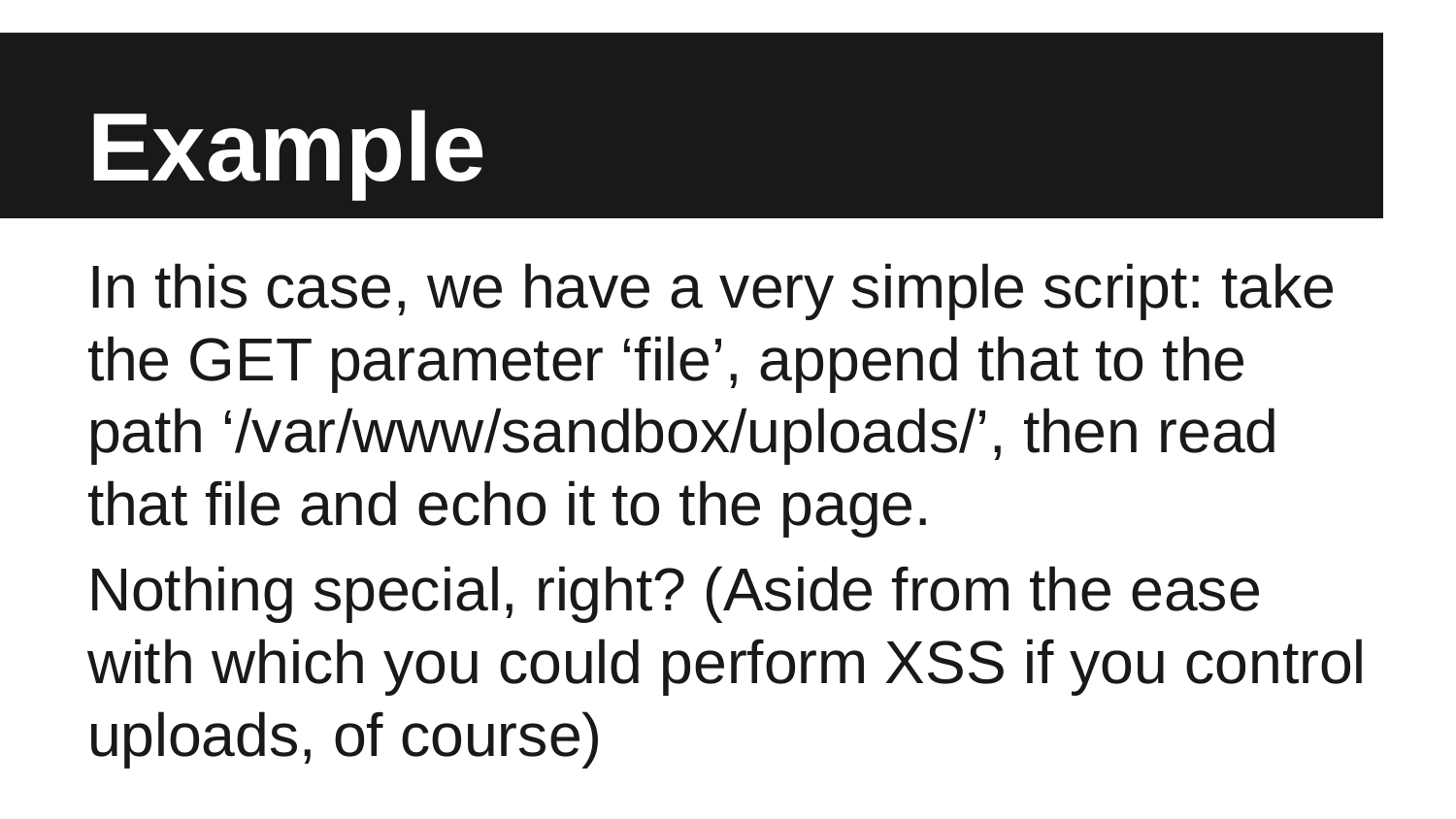

# Example
In this case, we have a very simple script: take the GET parameter ‘file’, append that to the path ‘/var/www/sandbox/uploads/’, then read that file and echo it to the page.
Nothing special, right? (Aside from the ease with which you could perform XSS if you control uploads, of course)